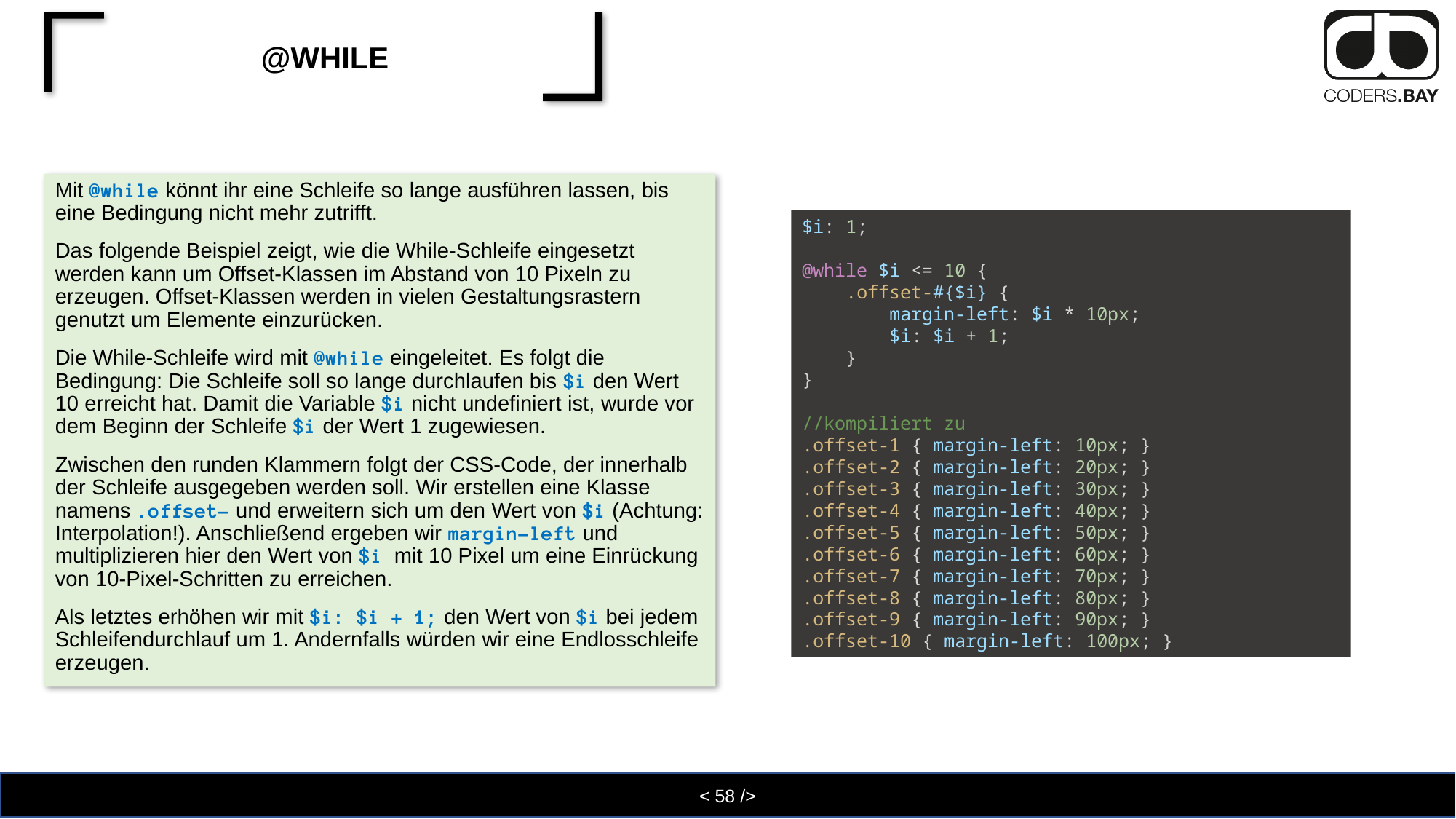

# @while
Mit @while könnt ihr eine Schleife so lange ausführen lassen, bis eine Bedingung nicht mehr zutrifft.
Das folgende Beispiel zeigt, wie die While-Schleife eingesetzt werden kann um Offset-Klassen im Abstand von 10 Pixeln zu erzeugen. Offset-Klassen werden in vielen Gestaltungsrastern genutzt um Elemente einzurücken.
Die While-Schleife wird mit @while eingeleitet. Es folgt die Bedingung: Die Schleife soll so lange durchlaufen bis $i den Wert 10 erreicht hat. Damit die Variable $i nicht undefiniert ist, wurde vor dem Beginn der Schleife $i der Wert 1 zugewiesen.
Zwischen den runden Klammern folgt der CSS-Code, der innerhalb der Schleife ausgegeben werden soll. Wir erstellen eine Klasse namens .offset- und erweitern sich um den Wert von $i (Achtung: Interpolation!). Anschließend ergeben wir margin-left und multiplizieren hier den Wert von $i mit 10 Pixel um eine Einrückung von 10-Pixel-Schritten zu erreichen.
Als letztes erhöhen wir mit $i: $i + 1; den Wert von $i bei jedem Schleifendurchlauf um 1. Andernfalls würden wir eine Endlosschleife erzeugen.
$i: 1;
@while $i <= 10 {
    .offset-#{$i} {
        margin-left: $i * 10px;
        $i: $i + 1;
    }
}
//kompiliert zu
.offset-1 { margin-left: 10px; }
.offset-2 { margin-left: 20px; }
.offset-3 { margin-left: 30px; }
.offset-4 { margin-left: 40px; }
.offset-5 { margin-left: 50px; }
.offset-6 { margin-left: 60px; }
.offset-7 { margin-left: 70px; }
.offset-8 { margin-left: 80px; }
.offset-9 { margin-left: 90px; }
.offset-10 { margin-left: 100px; }